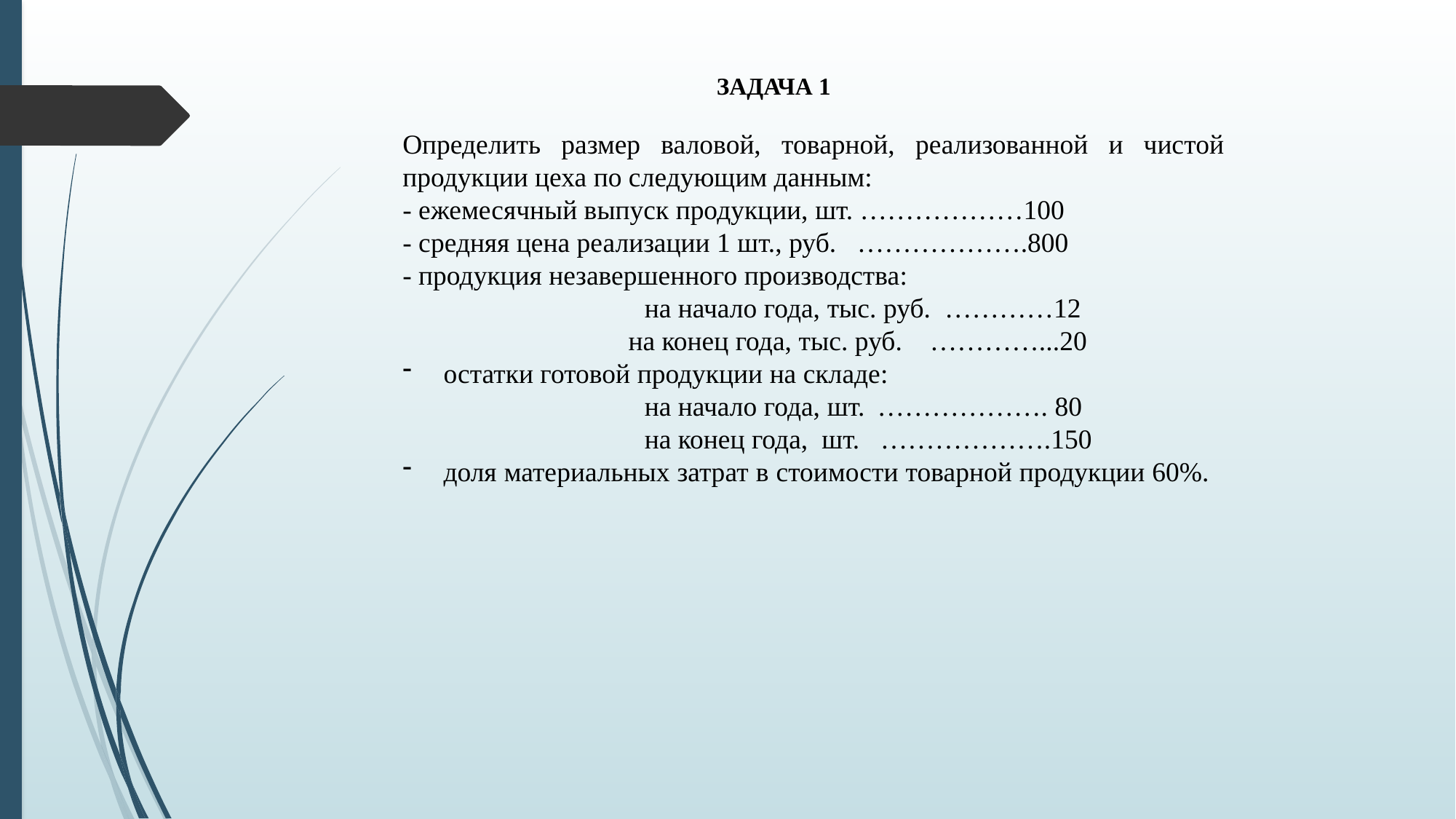

ЗАДАЧА 1
Определить размер валовой, товарной, реализованной и чистой продукции цеха по следующим данным:
- ежемесячный выпуск продукции, шт. ………………100
- средняя цена реализации 1 шт., руб.   ……………….800
- продукция незавершенного производства:
                                   на начало года, тыс. руб.  …………12
на конец года, тыс. руб.    …………...20
остатки готовой продукции на складе:
                                   на начало года, шт.   ………………. 80
                                   на конец года,  шт.   ……………….150
доля материальных затрат в стоимости товарной продукции 60%.